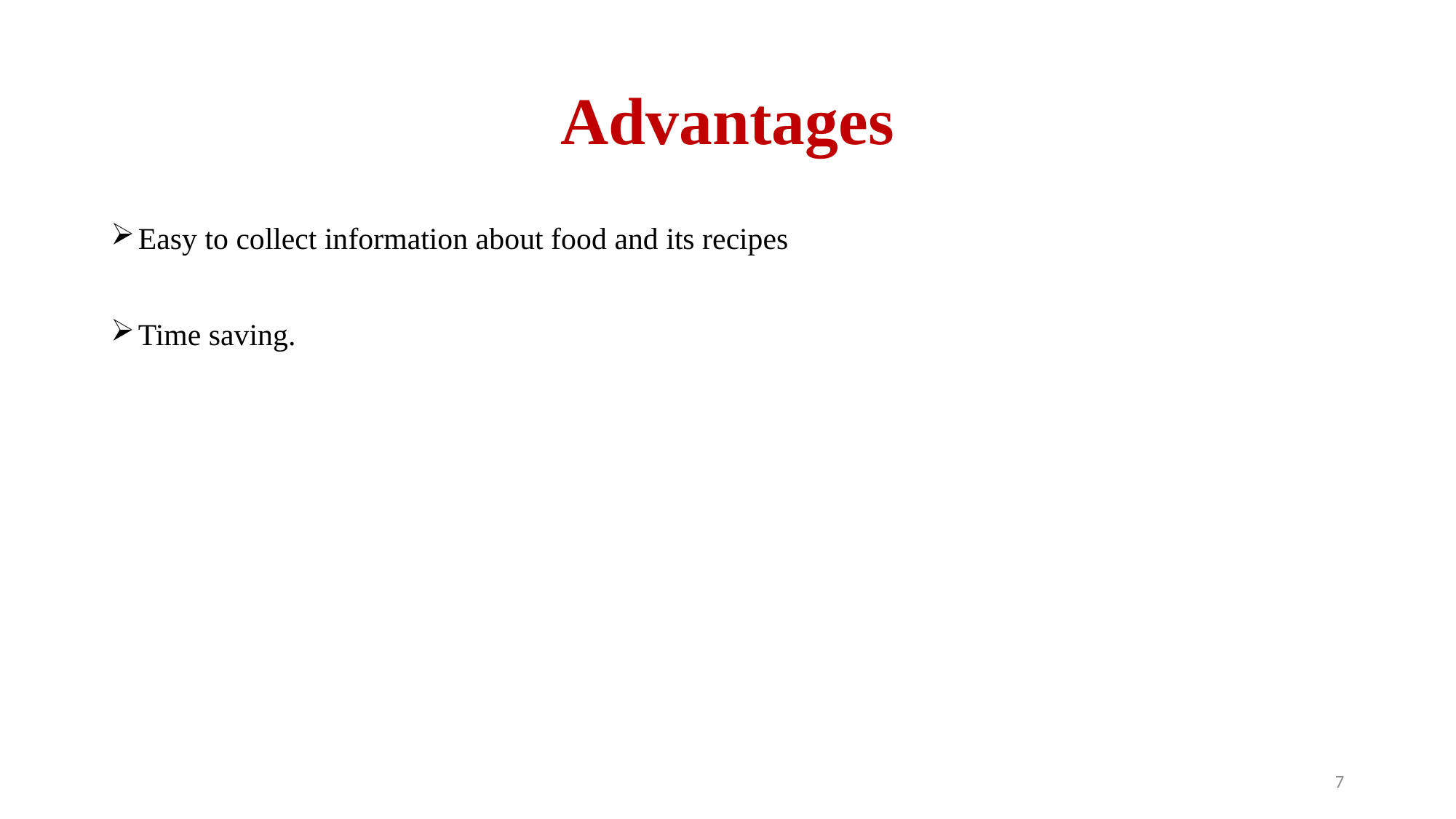

# Advantages
Easy to collect information about food and its recipes

Time saving.

7